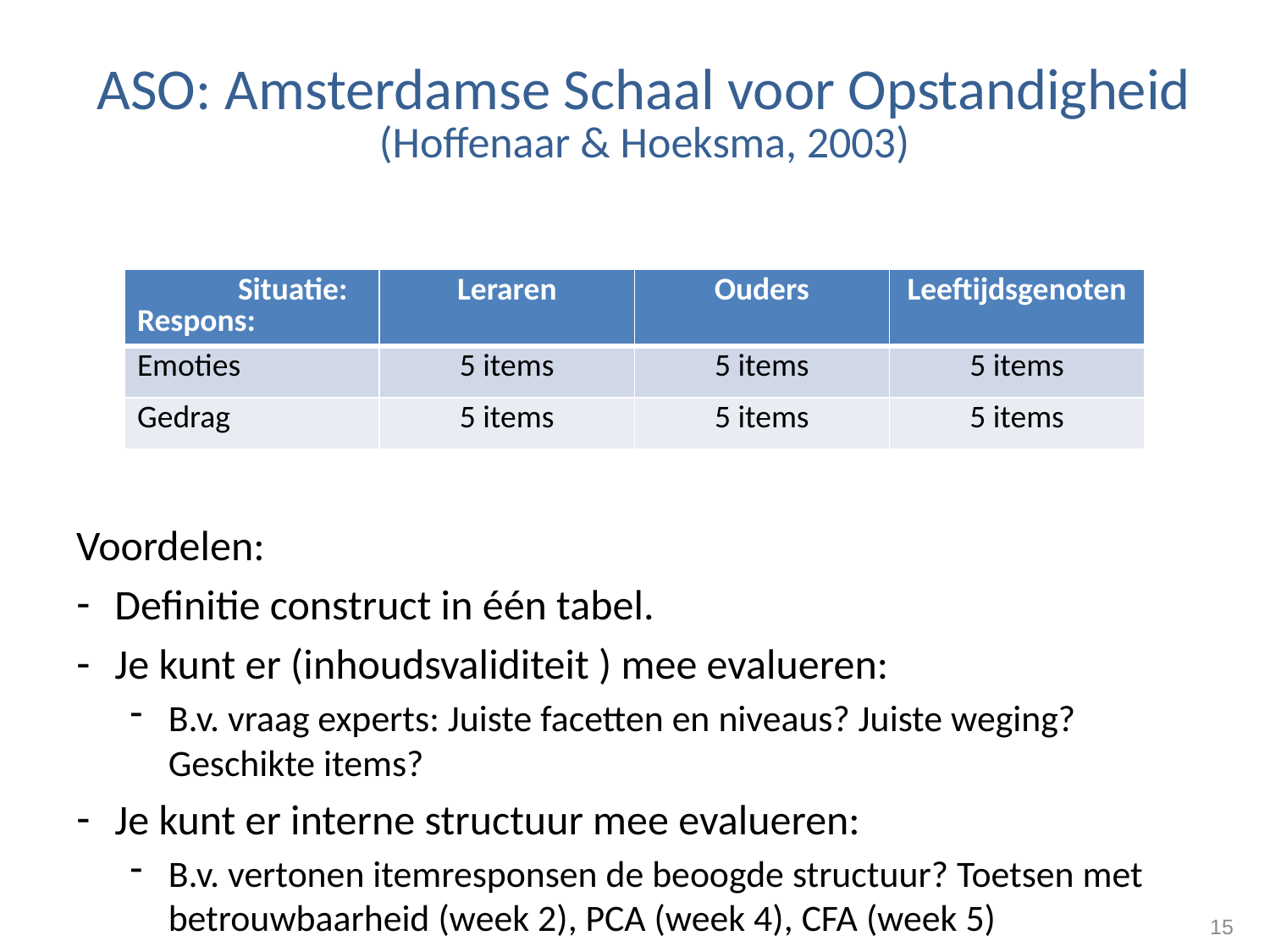

# ASO: Amsterdamse Schaal voor Opstandigheid (Hoffenaar & Hoeksma, 2003)

Voordelen:
Definitie construct in één tabel.
Je kunt er (inhoudsvaliditeit ) mee evalueren:
B.v. vraag experts: Juiste facetten en niveaus? Juiste weging? Geschikte items?
Je kunt er interne structuur mee evalueren:
B.v. vertonen itemresponsen de beoogde structuur? Toetsen met betrouwbaarheid (week 2), PCA (week 4), CFA (week 5)
| Situatie: Respons: | Leraren | Ouders | Leeftijdsgenoten |
| --- | --- | --- | --- |
| Emoties | 5 items | 5 items | 5 items |
| Gedrag | 5 items | 5 items | 5 items |
15